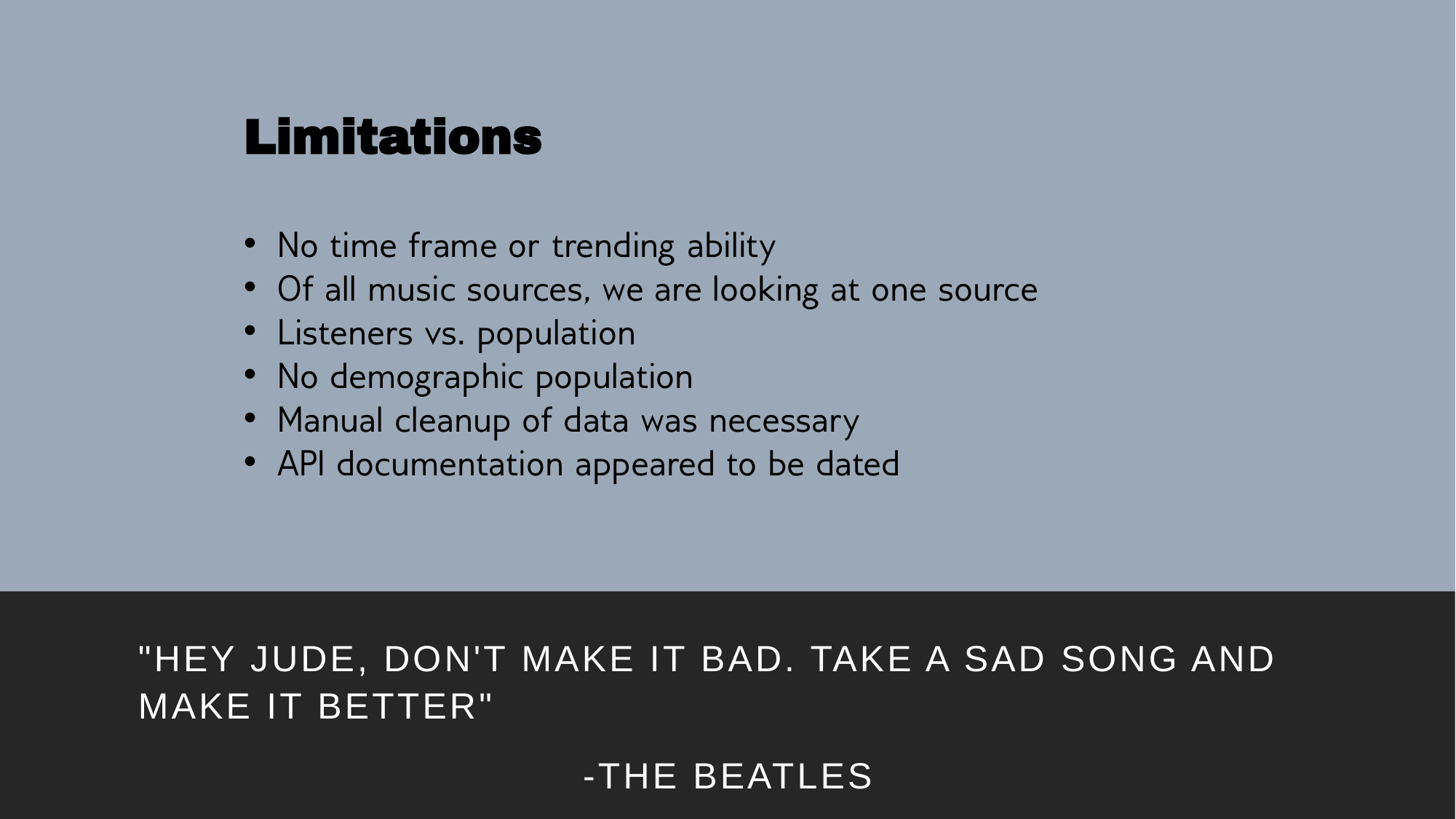

Limitations

No time frame or trending ability
Of all music sources, we are looking at one source
Listeners vs. population
No demographic population
Manual cleanup of data was necessary
API documentation appeared to be dated

"Hey Jude, don't make it bad. Take a sad song and make it better"
-The Beatles